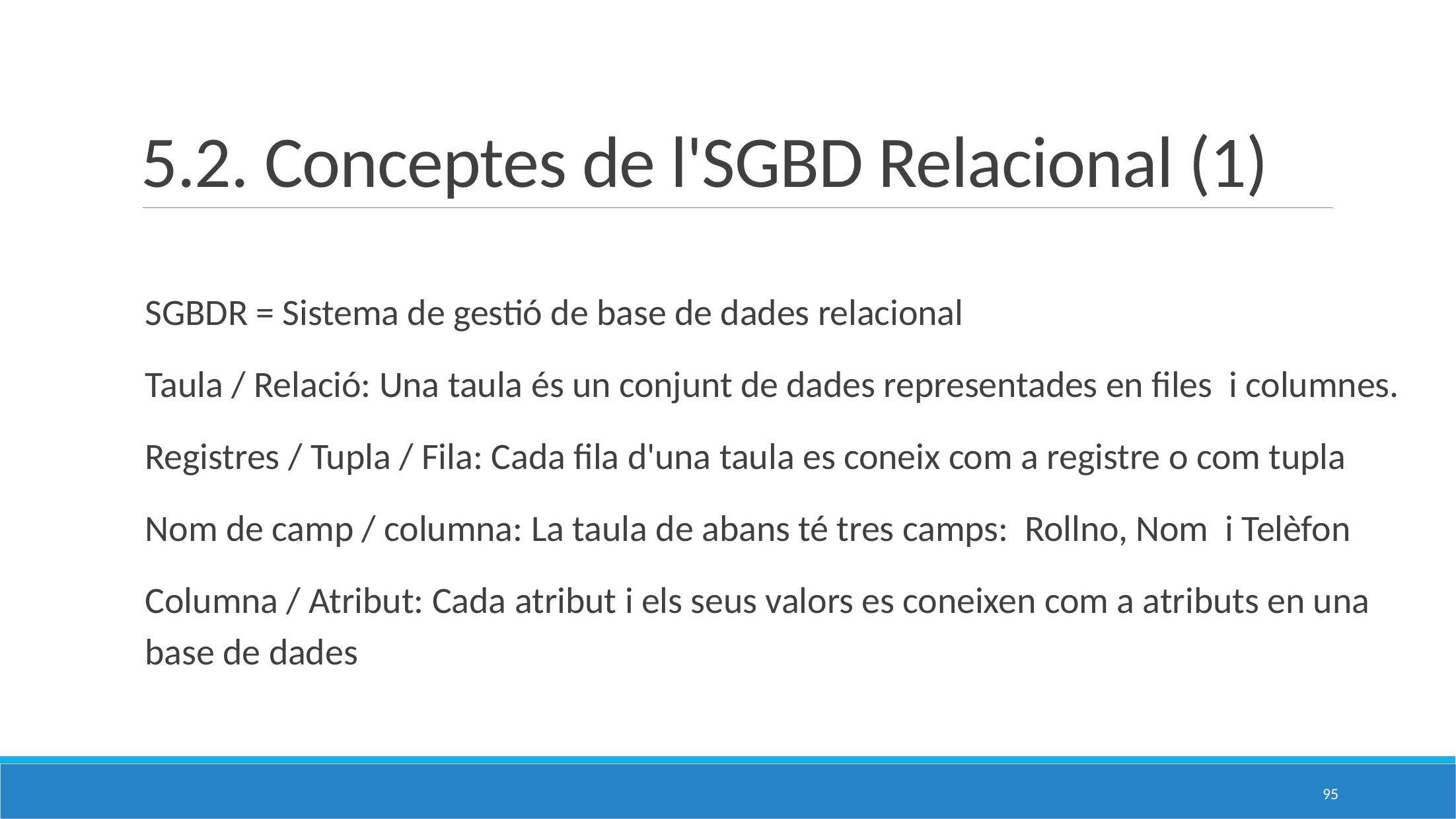

# 5.2. Conceptes de l'SGBD Relacional (1)

SGBDR = Sistema de gestió de base de dades relacional
Taula / Relació: Una taula és un conjunt de dades representades en files  i columnes.
Registres / Tupla / Fila: Cada fila d'una taula es coneix com a registre o com tupla
Nom de camp / columna: La taula de abans té tres camps:  Rollno, Nom  i Telèfon
Columna / Atribut: Cada atribut i els seus valors es coneixen com a atributs en una base de dades

95